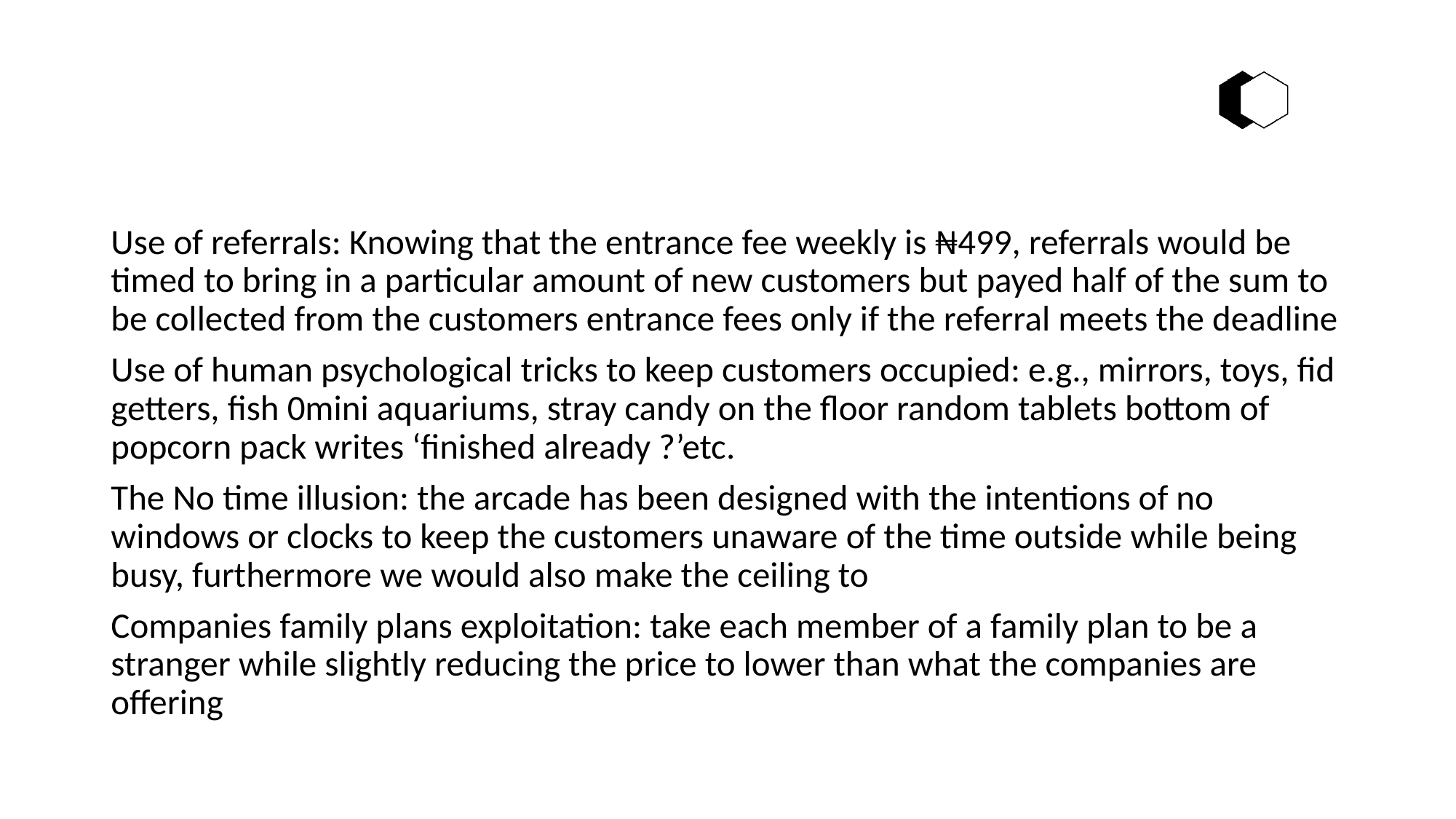

Use of referrals: Knowing that the entrance fee weekly is ₦499, referrals would be timed to bring in a particular amount of new customers but payed half of the sum to be collected from the customers entrance fees only if the referral meets the deadline
Use of human psychological tricks to keep customers occupied: e.g., mirrors, toys, fid getters, fish 0mini aquariums, stray candy on the floor random tablets bottom of popcorn pack writes ‘finished already ?’etc.
The No time illusion: the arcade has been designed with the intentions of no windows or clocks to keep the customers unaware of the time outside while being busy, furthermore we would also make the ceiling to
Companies family plans exploitation: take each member of a family plan to be a stranger while slightly reducing the price to lower than what the companies are offering